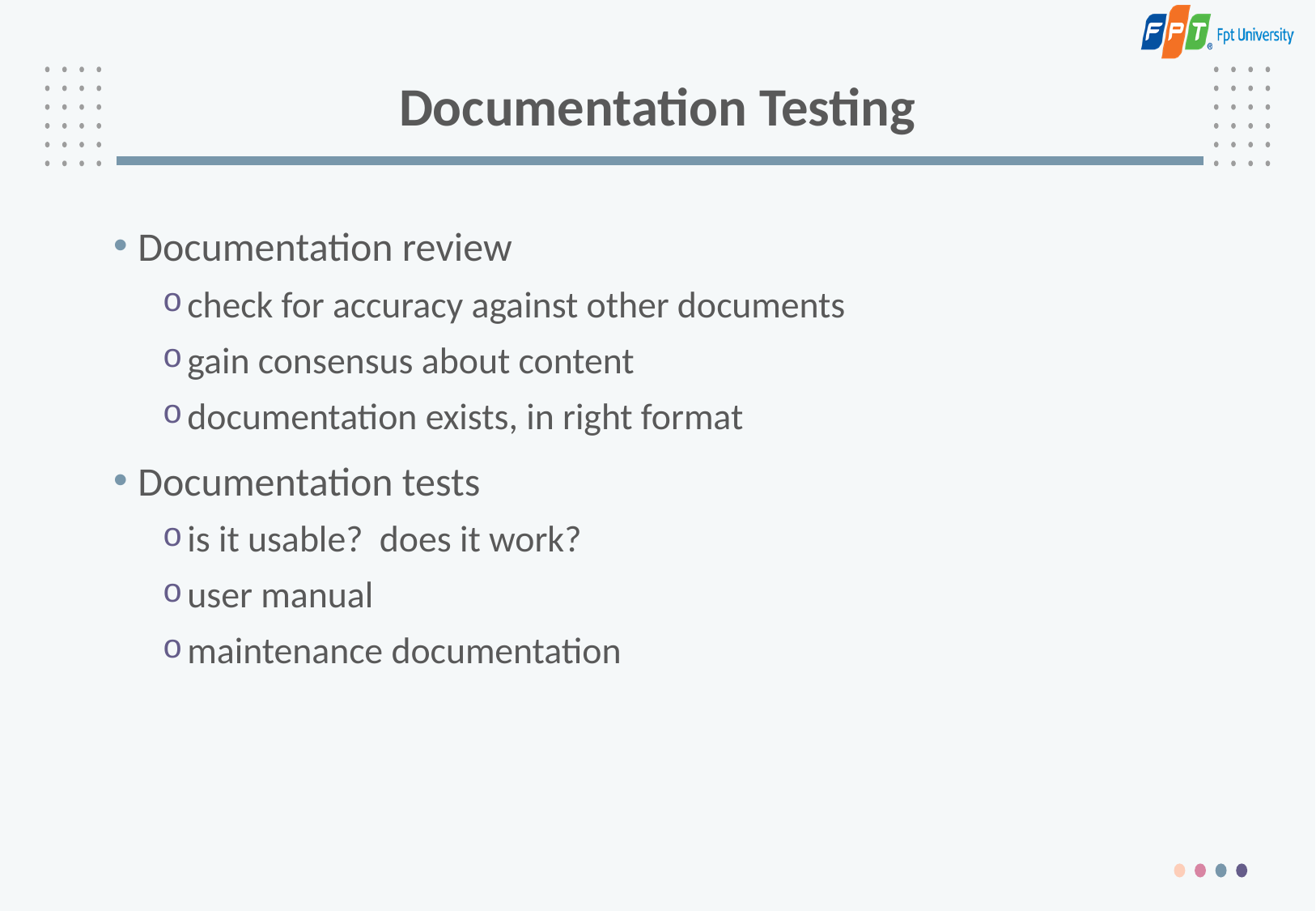

# Documentation Testing
Documentation review
check for accuracy against other documents
gain consensus about content
documentation exists, in right format
Documentation tests
is it usable?  does it work?
user manual
maintenance documentation